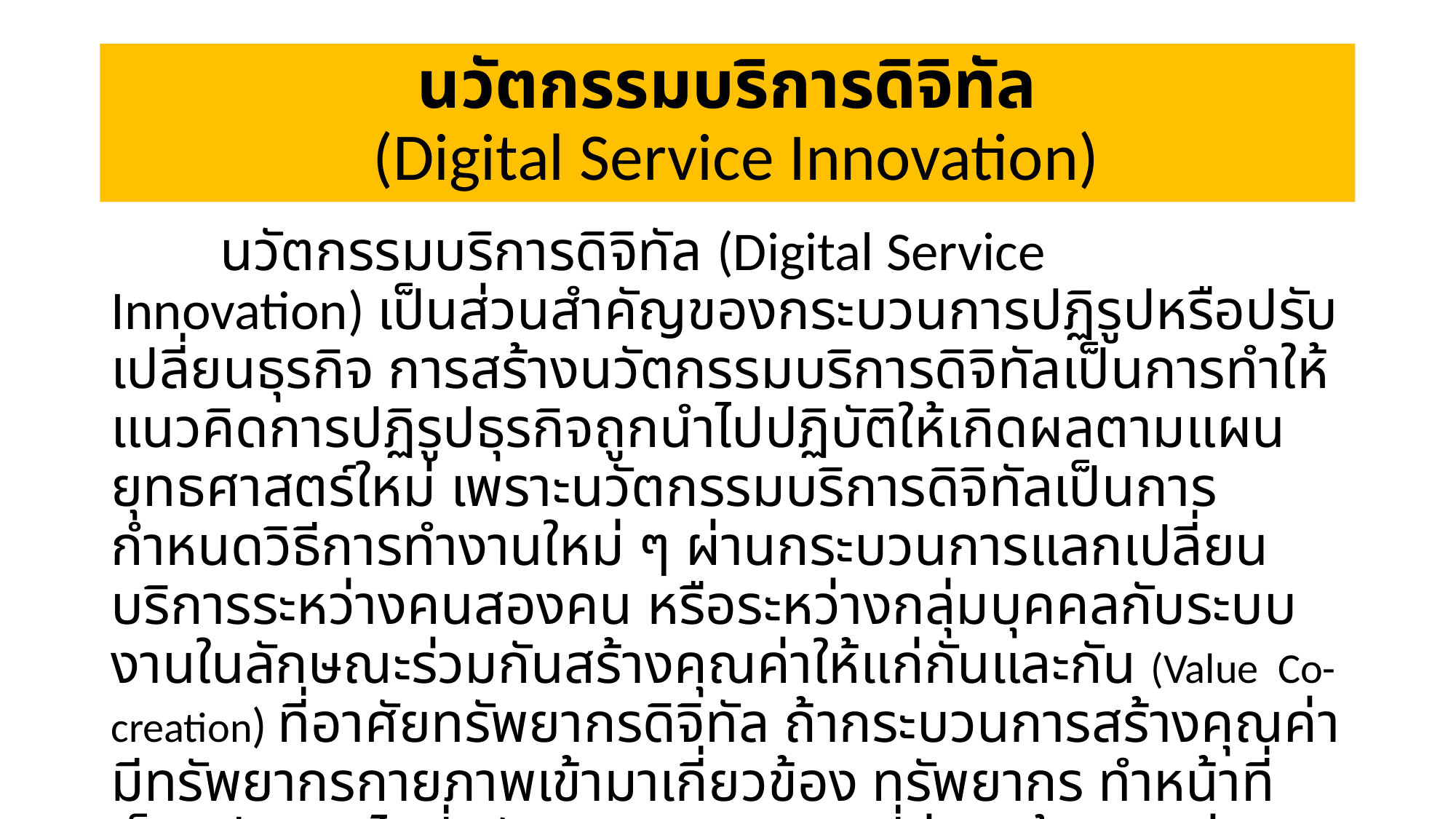

# นวัตกรรมบริการดิจิทัล (Digital Service Innovation)
  	นวัตกรรมบริการดิจิทัล (Digital Service  Innovation) เป็นส่วนสำคัญของกระบวนการปฏิรูปหรือปรับเปลี่ยนธุรกิจ การสร้างนวัตกรรมบริการดิจิทัลเป็นการทำให้แนวคิดการปฏิรูปธุรกิจถูกนำไปปฏิบัติให้เกิดผลตามแผนยุทธศาสตร์ใหม่ เพราะนวัตกรรมบริการดิจิทัลเป็นการกำหนดวิธีการทำงานใหม่ ๆ ผ่านกระบวนการแลกเปลี่ยนบริการระหว่างคนสองคน หรือระหว่างกลุ่มบุคคลกับระบบงานในลักษณะร่วมกันสร้างคุณค่าให้แก่กันและกัน (Value  Co-creation) ที่อาศัยทรัพยากรดิจิทัล ถ้ากระบวนการสร้างคุณค่ามีทรัพยากรกายภาพเข้ามาเกี่ยวข้อง ทรัพยากร ทำหน้าที่เป็นเพียงกลไกที่สนับสนุนการบริการที่ช่วยสร้างคุณค่าเท่านั้น